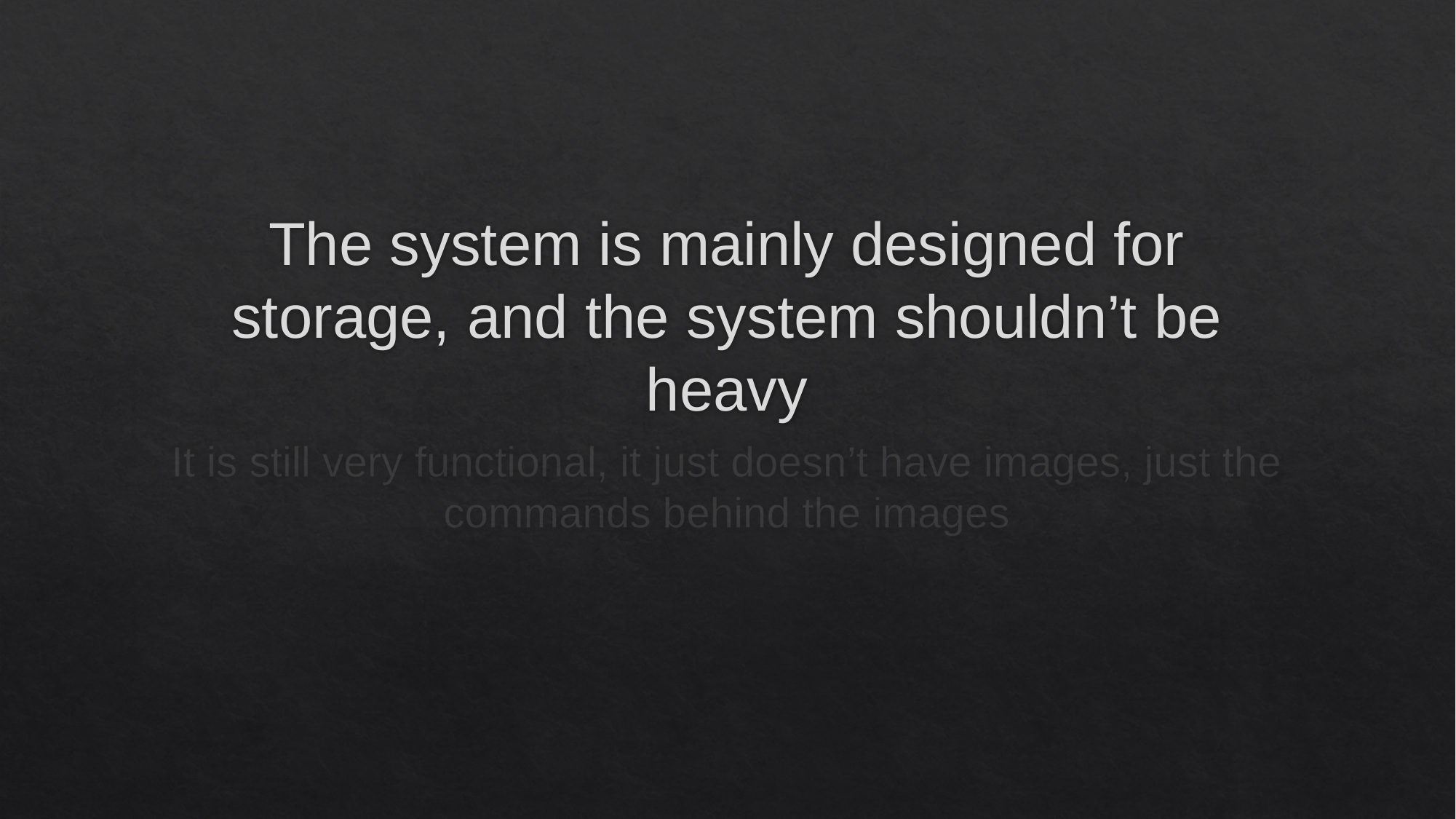

# The system is mainly designed for storage, and the system shouldn’t be heavy
It is still very functional, it just doesn’t have images, just the commands behind the images